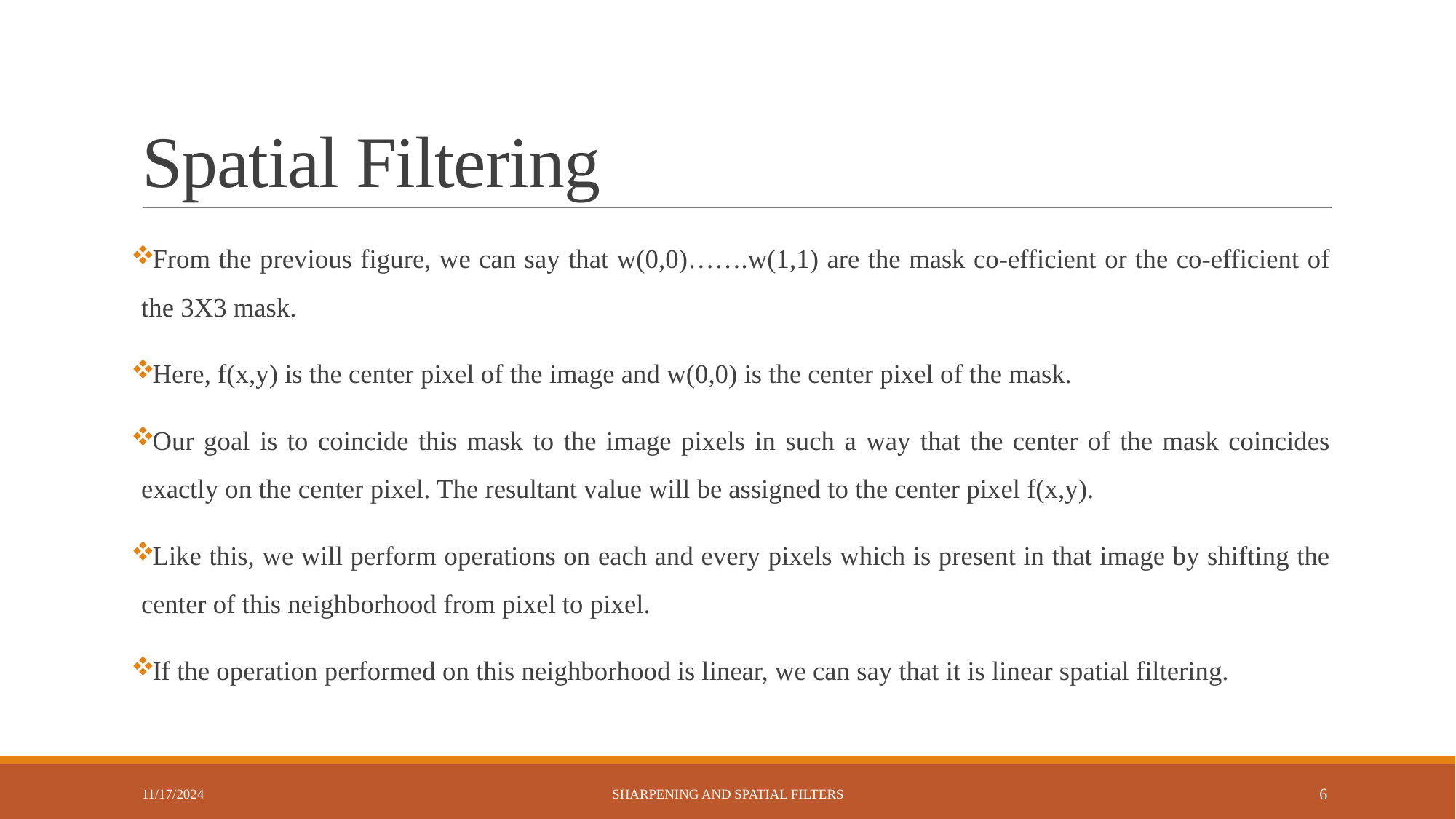

# Spatial Filtering
From the previous figure, we can say that w(0,0)…….w(1,1) are the mask co-efficient or the co-efficient of the 3X3 mask.
Here, f(x,y) is the center pixel of the image and w(0,0) is the center pixel of the mask.
Our goal is to coincide this mask to the image pixels in such a way that the center of the mask coincides exactly on the center pixel. The resultant value will be assigned to the center pixel f(x,y).
Like this, we will perform operations on each and every pixels which is present in that image by shifting the center of this neighborhood from pixel to pixel.
If the operation performed on this neighborhood is linear, we can say that it is linear spatial filtering.

11/17/2024
Sharpening and Spatial Filters
6